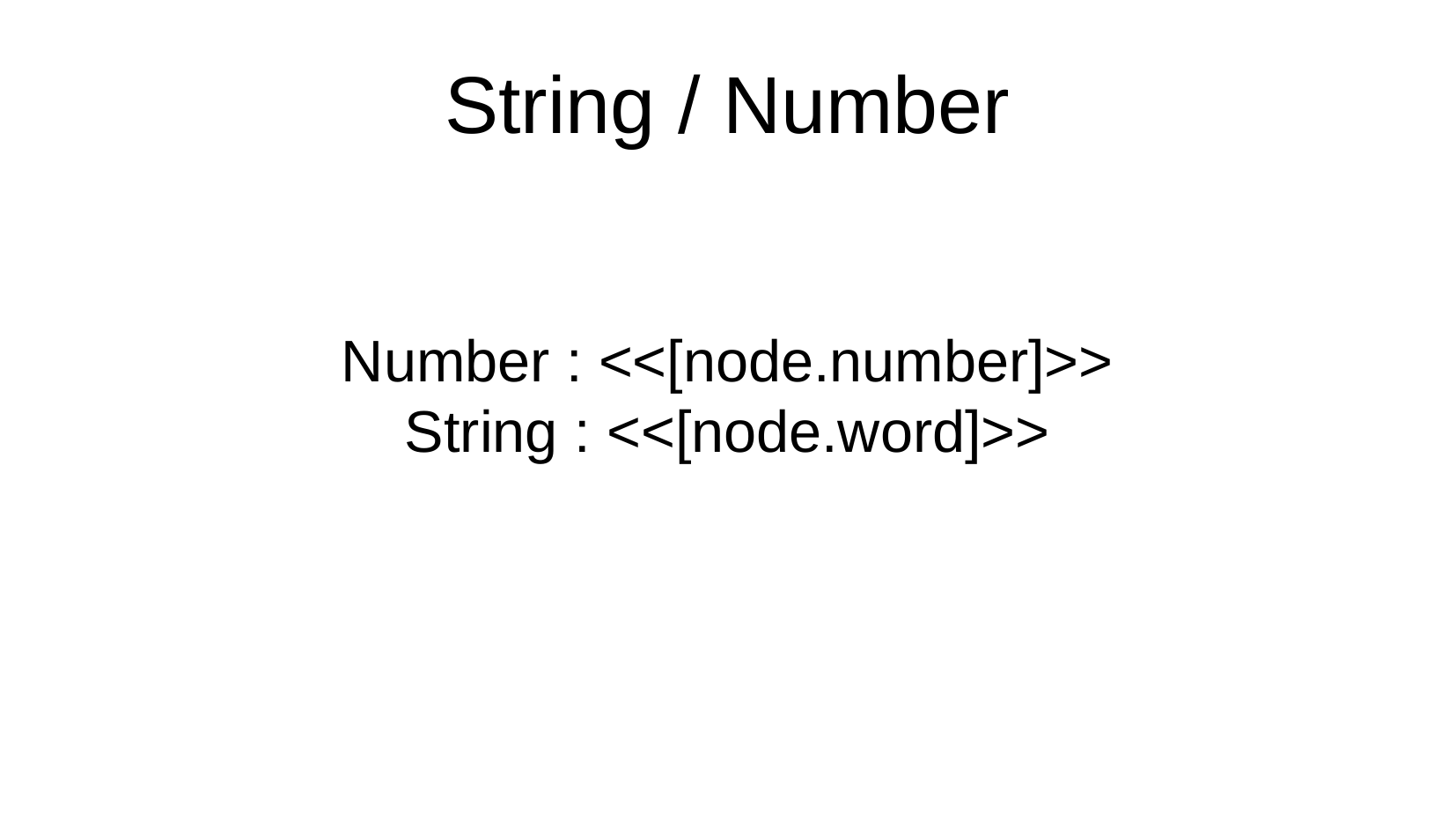

String / Number
Number : <<[node.number]>>
String : <<[node.word]>>